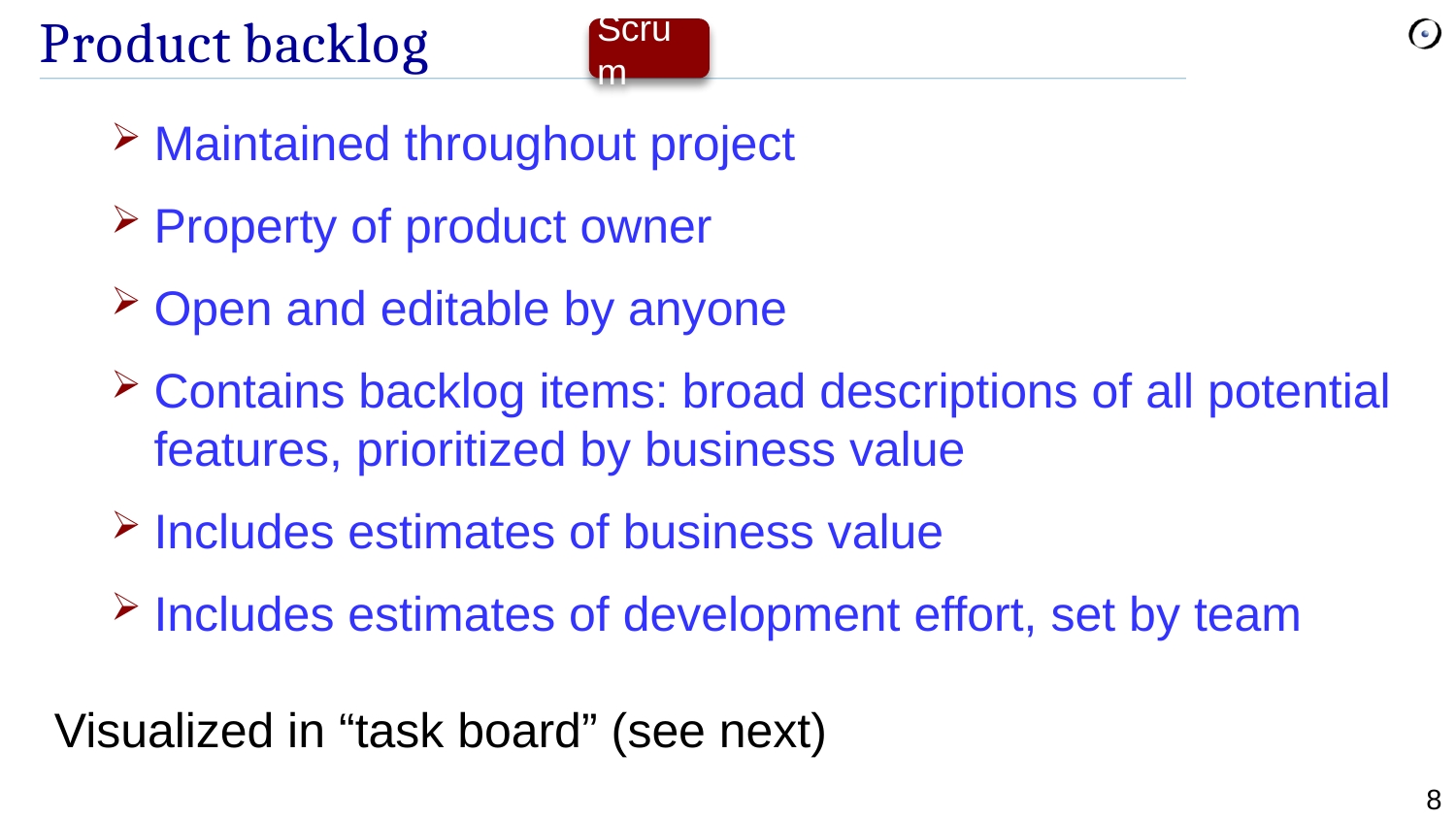

# Product backlog
Scrum
Maintained throughout project
Property of product owner
Open and editable by anyone
Contains backlog items: broad descriptions of all potential features, prioritized by business value
Includes estimates of business value
Includes estimates of development effort, set by team

Visualized in “task board” (see next)